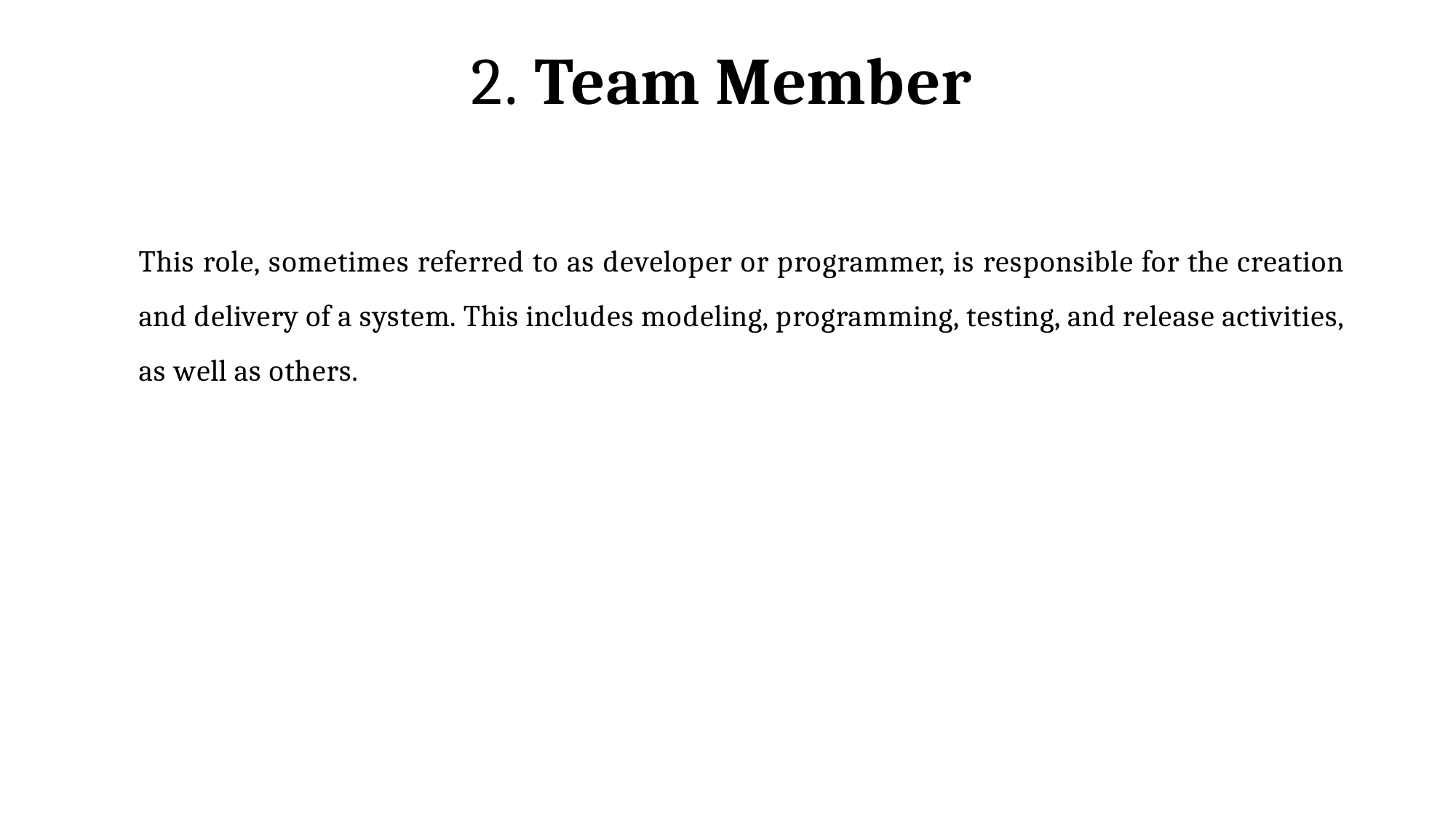

# 2. Team Member
	This role, sometimes referred to as developer or programmer, is responsible for the creation and delivery of a system. This includes modeling, programming, testing, and release activities, as well as others.